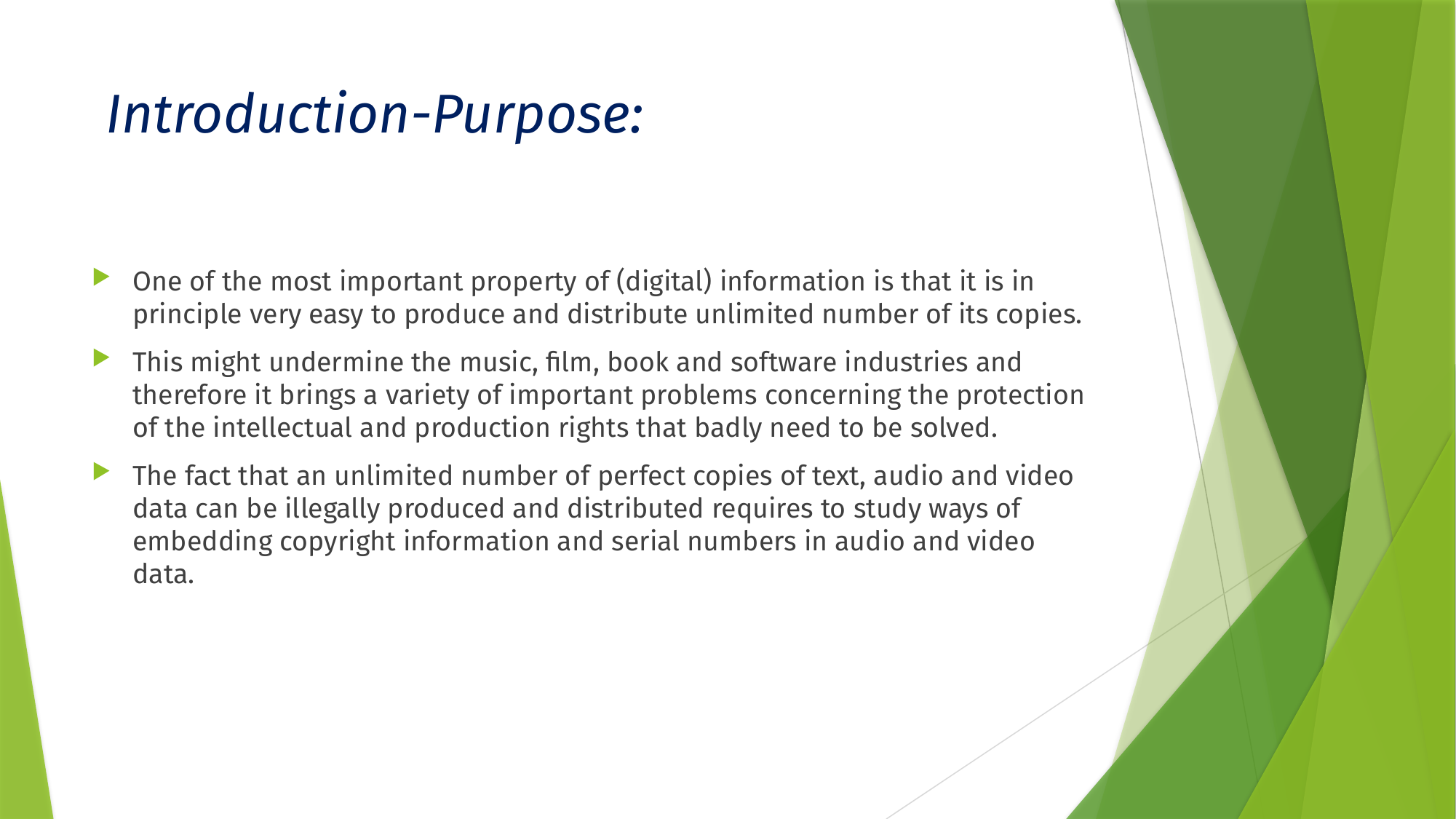

# Introduction-Purpose:
One of the most important property of (digital) information is that it is in principle very easy to produce and distribute unlimited number of its copies.
This might undermine the music, film, book and software industries and therefore it brings a variety of important problems concerning the protection of the intellectual and production rights that badly need to be solved.
The fact that an unlimited number of perfect copies of text, audio and video data can be illegally produced and distributed requires to study ways of embedding copyright information and serial numbers in audio and video data.